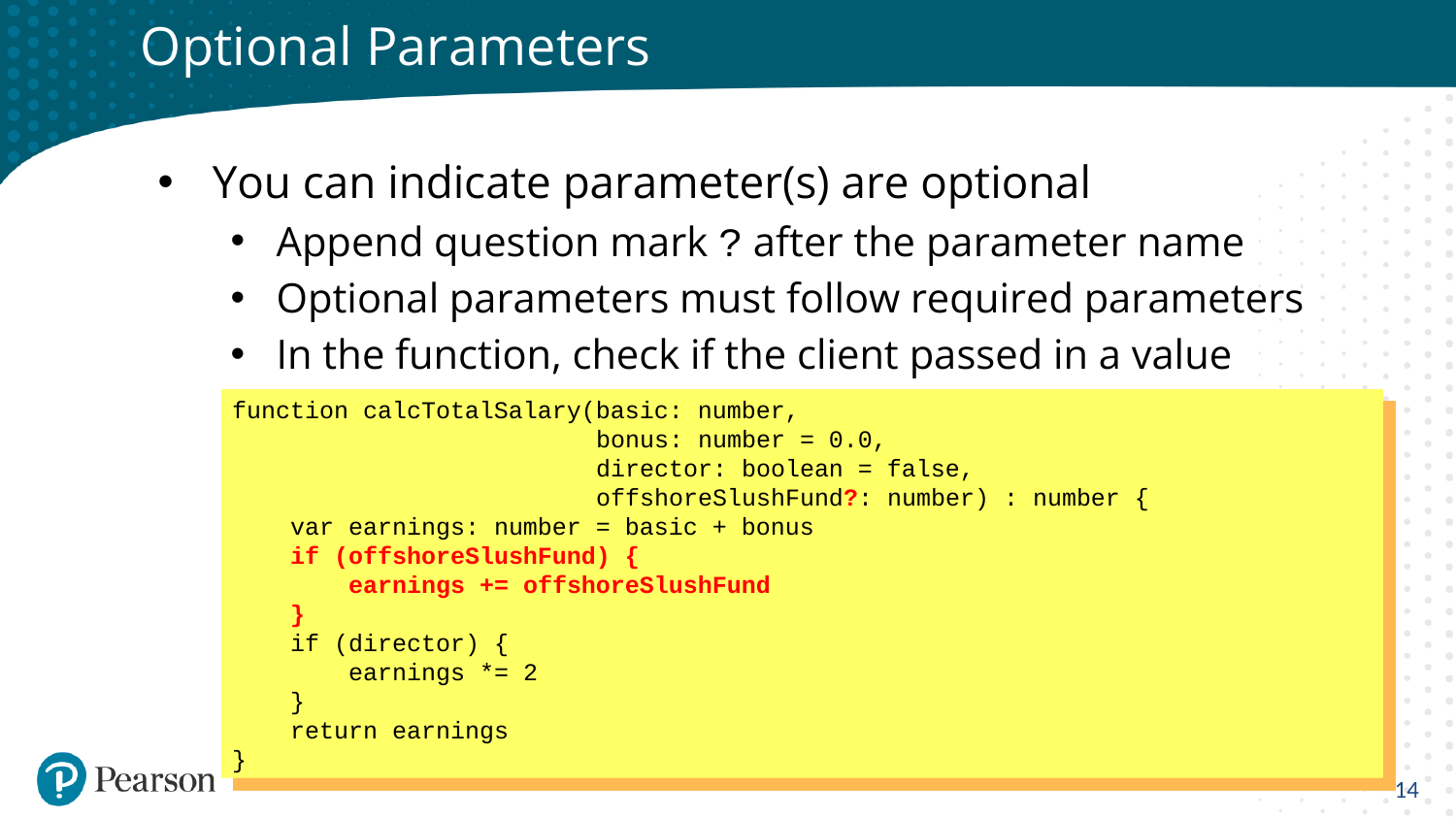

# Optional Parameters
You can indicate parameter(s) are optional
Append question mark ? after the parameter name
Optional parameters must follow required parameters
In the function, check if the client passed in a value
function calcTotalSalary(basic: number,
                         bonus: number = 0.0,
                         director: boolean = false,
                         offshoreSlushFund?: number) : number {
    var earnings: number = basic + bonus
    if (offshoreSlushFund) {
        earnings += offshoreSlushFund
    }
    if (director) {
        earnings *= 2
    }
    return earnings
}
14